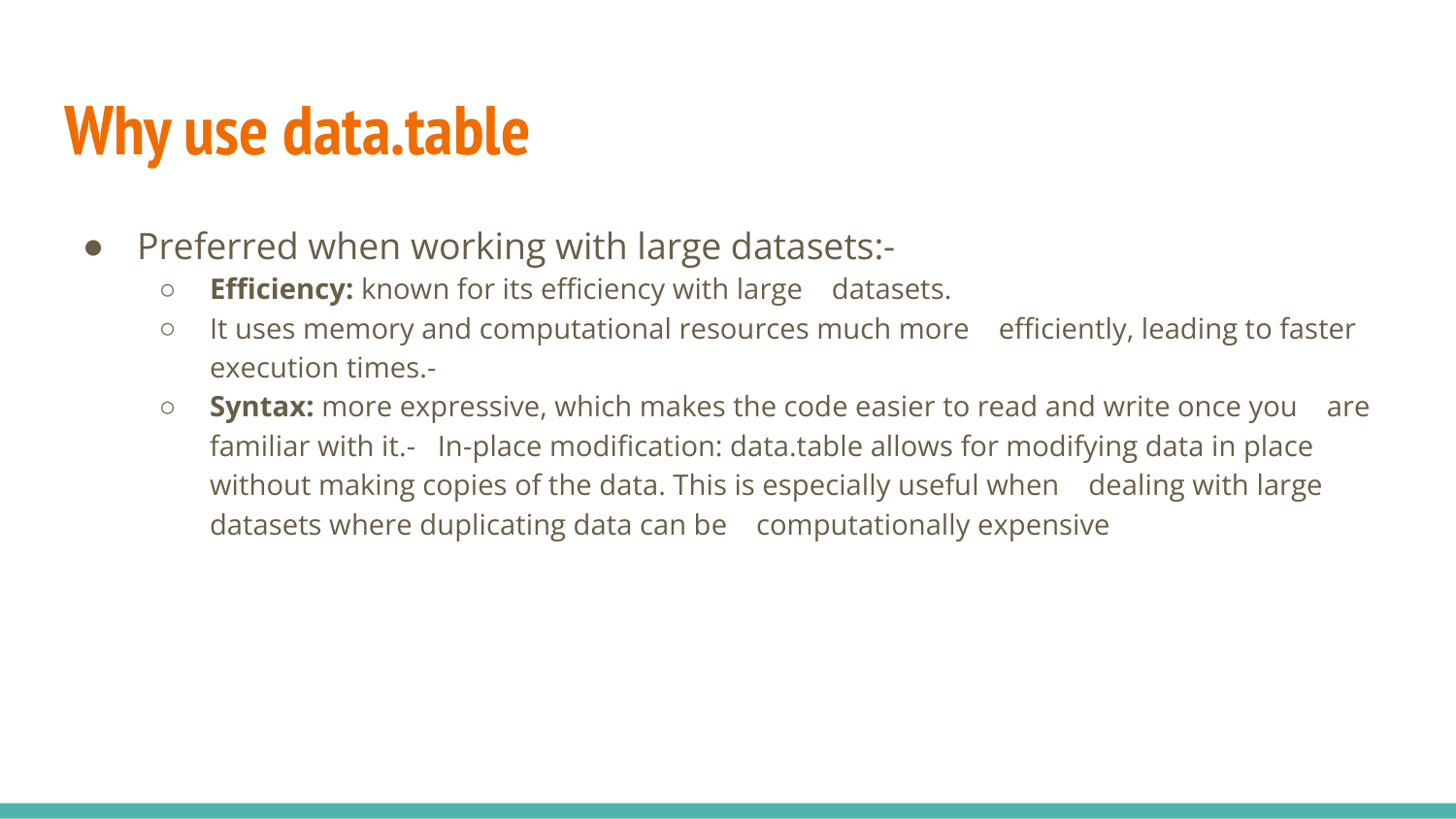

# Why use data.table
Preferred when working with large datasets:-
Efficiency: known for its efficiency with large    datasets.
It uses memory and computational resources much more    efficiently, leading to faster execution times.-
Syntax: more expressive, which makes the code easier to read and write once you    are familiar with it.-   In-place modification: data.table allows for modifying data in place    without making copies of the data. This is especially useful when    dealing with large datasets where duplicating data can be    computationally expensive